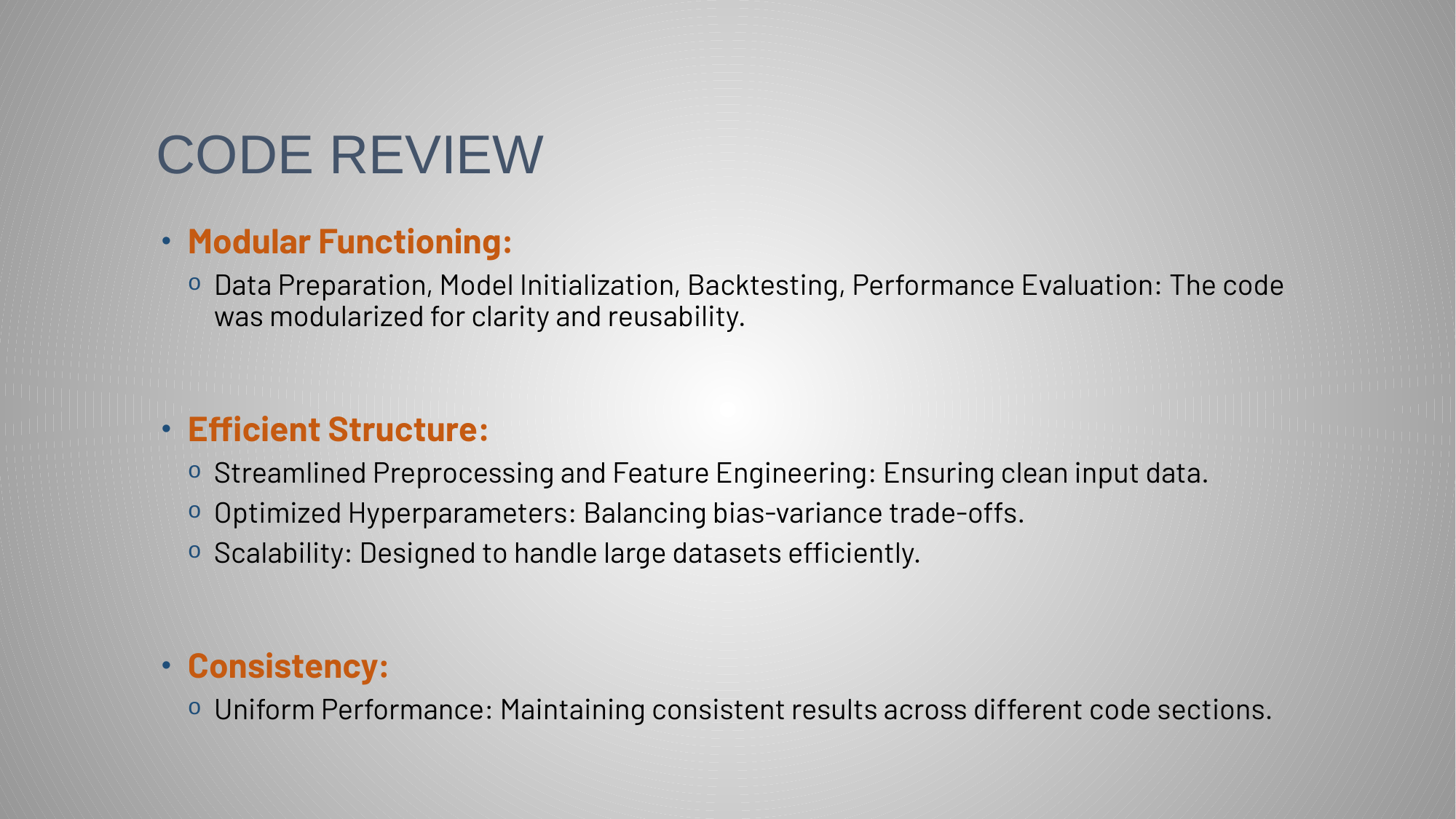

# CODE REVIEW
Modular Functioning:
Data Preparation, Model Initialization, Backtesting, Performance Evaluation: The code was modularized for clarity and reusability.

Efficient Structure:
Streamlined Preprocessing and Feature Engineering: Ensuring clean input data.
Optimized Hyperparameters: Balancing bias-variance trade-offs.
Scalability: Designed to handle large datasets efficiently.

Consistency:
Uniform Performance: Maintaining consistent results across different code sections.